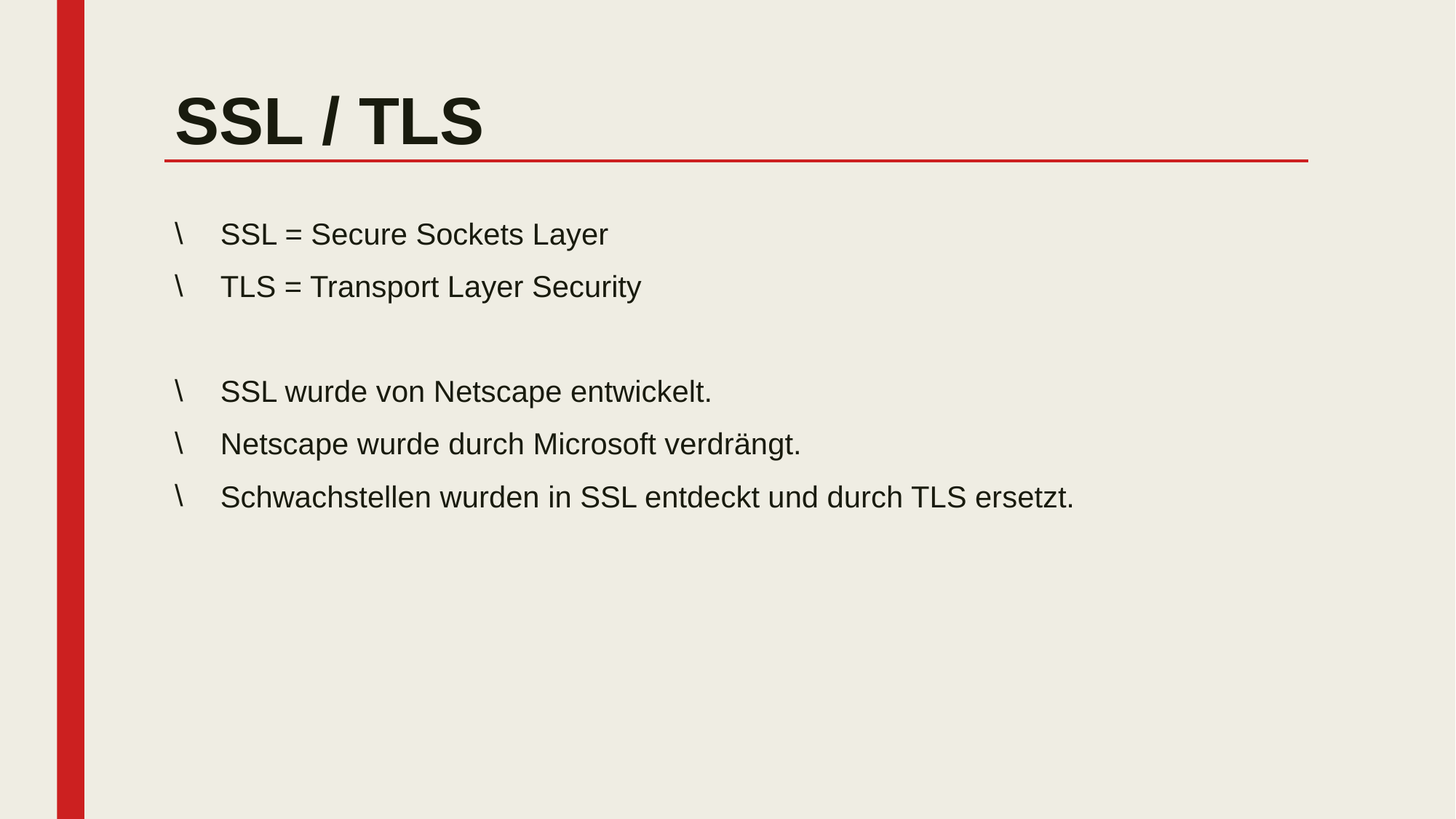

# SSL / TLS
SSL = Secure Sockets Layer
TLS = Transport Layer Security

SSL wurde von Netscape entwickelt.
Netscape wurde durch Microsoft verdrängt.
Schwachstellen wurden in SSL entdeckt und durch TLS ersetzt.